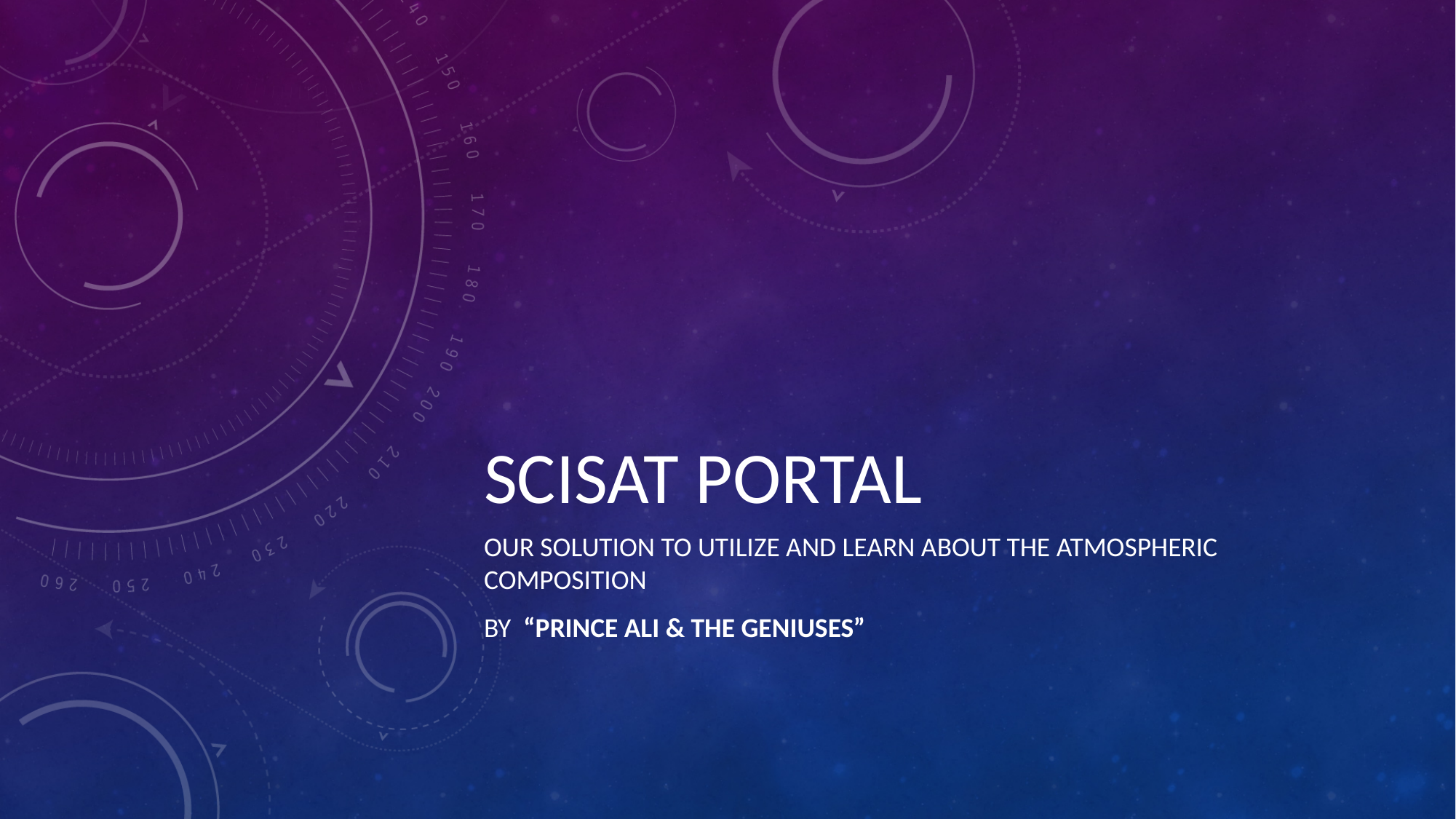

# SCISAT PORTAL
OUR solution to Utilize and learn about the atmospheric composition
by  “Prince ALI & the geniuses”